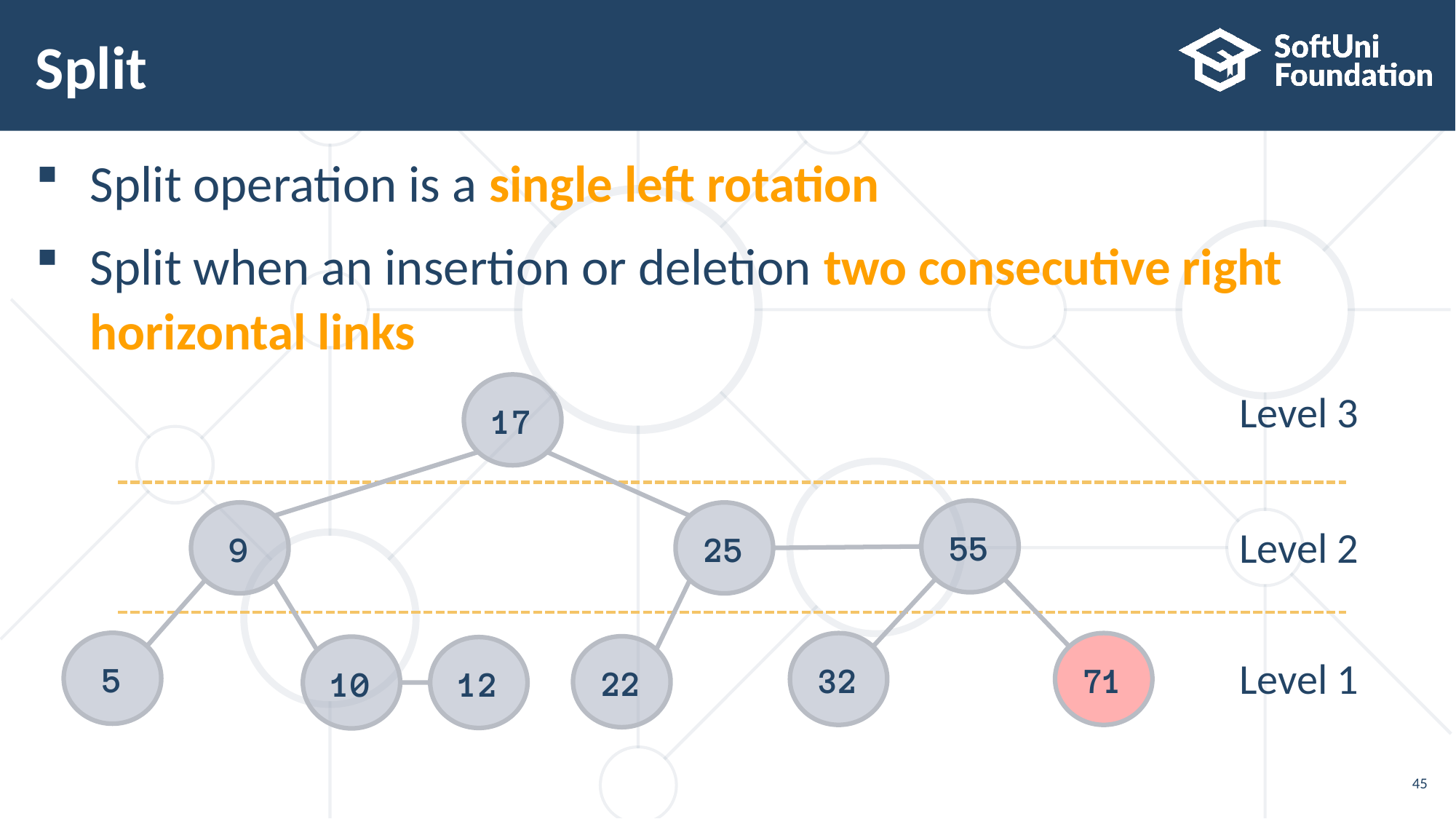

# Split
Split operation is a single left rotation
Split when an insertion or deletion two consecutive right horizontal links
17
Level 3
55
9
25
Level 2
5
32
71
22
10
12
Level 1
45